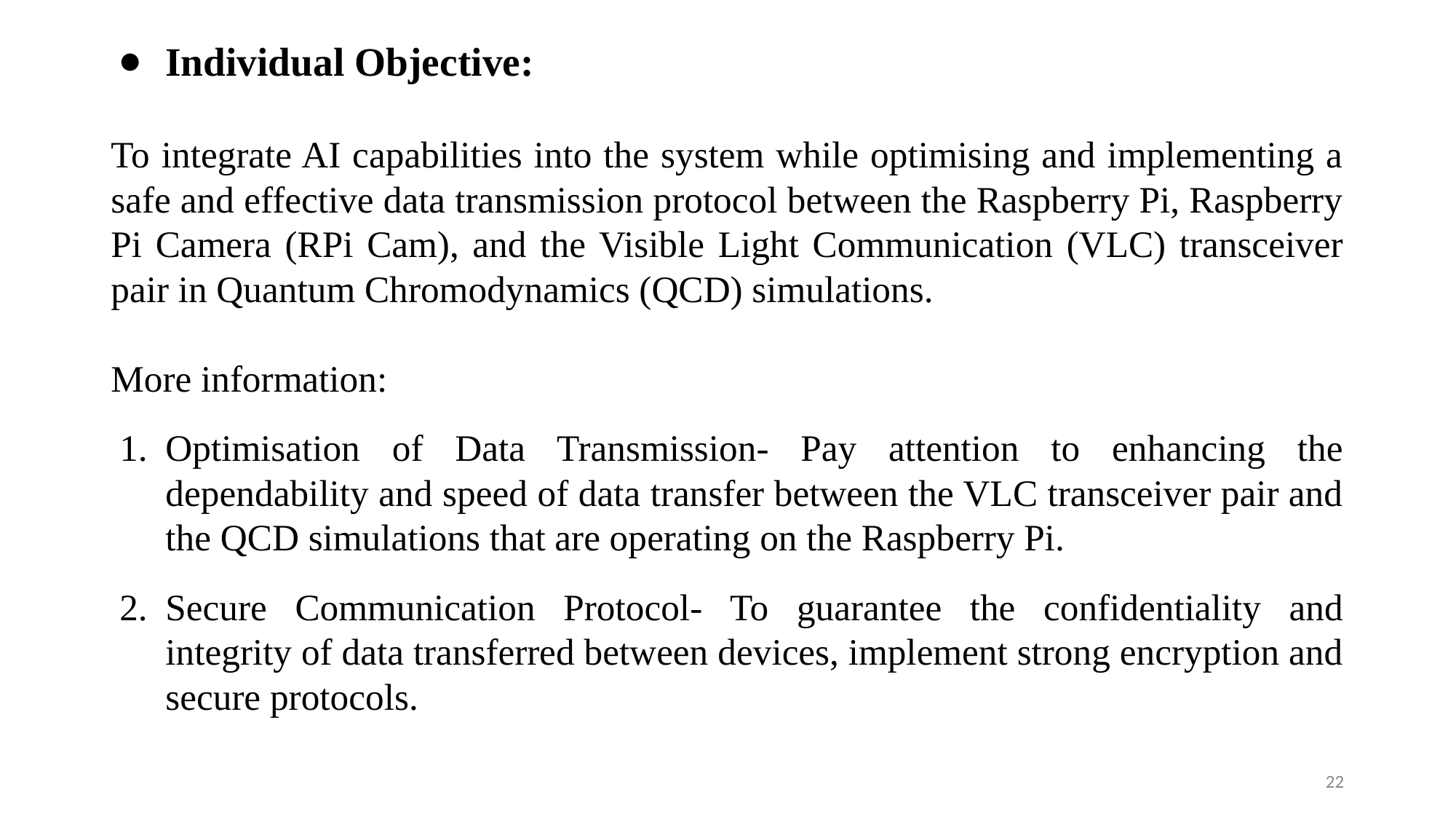

# Individual Objective:

To integrate AI capabilities into the system while optimising and implementing a safe and effective data transmission protocol between the Raspberry Pi, Raspberry Pi Camera (RPi Cam), and the Visible Light Communication (VLC) transceiver pair in Quantum Chromodynamics (QCD) simulations.

More information:

Optimisation of Data Transmission- Pay attention to enhancing the dependability and speed of data transfer between the VLC transceiver pair and the QCD simulations that are operating on the Raspberry Pi.

Secure Communication Protocol- To guarantee the confidentiality and integrity of data transferred between devices, implement strong encryption and secure protocols.

22